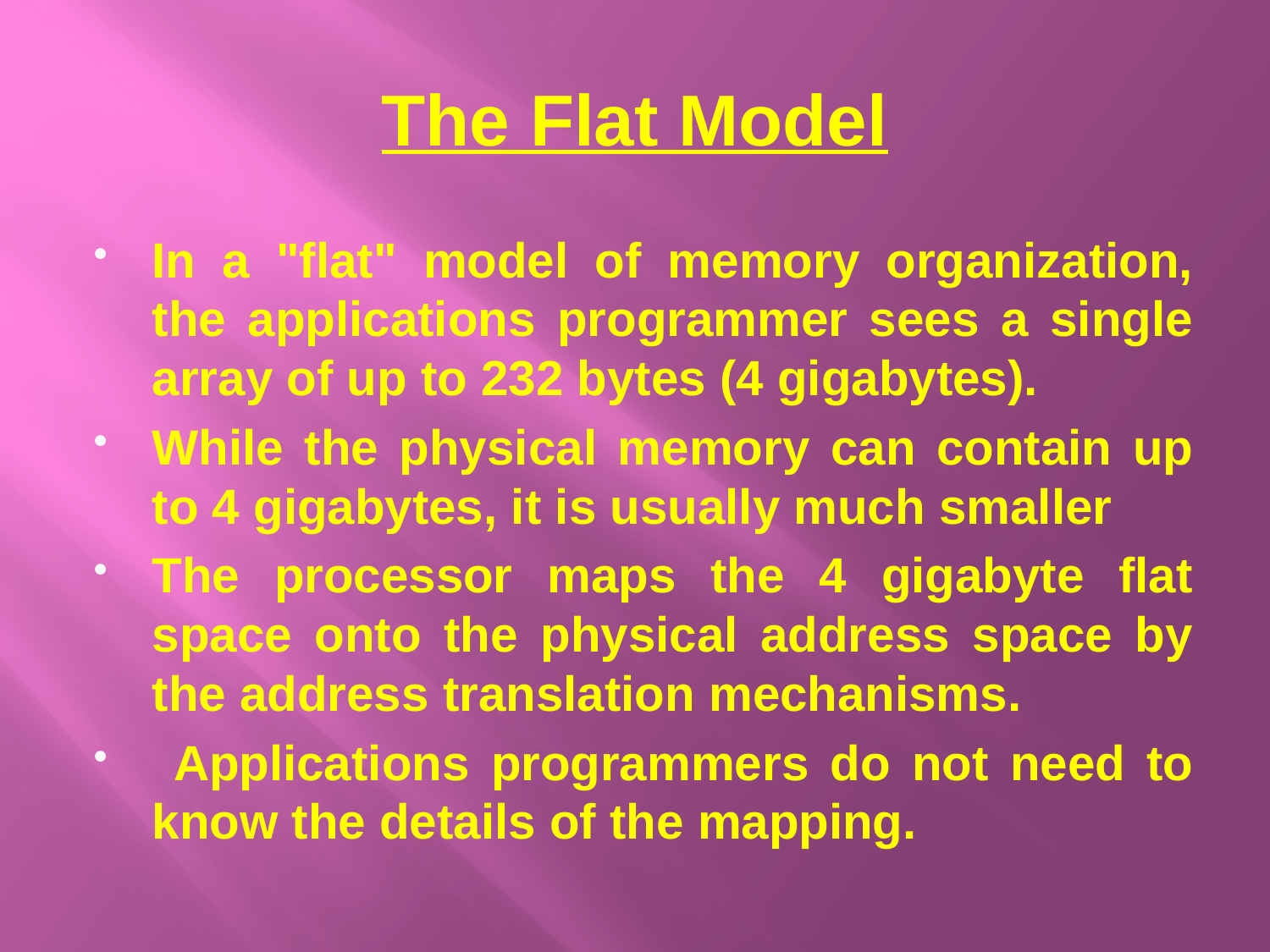

# The Flat Model
In a "flat" model of memory organization, the applications programmer sees a single array of up to 232 bytes (4 gigabytes).
While the physical memory can contain up to 4 gigabytes, it is usually much smaller
The processor maps the 4 gigabyte flat space onto the physical address space by the address translation mechanisms.
 Applications programmers do not need to know the details of the mapping.